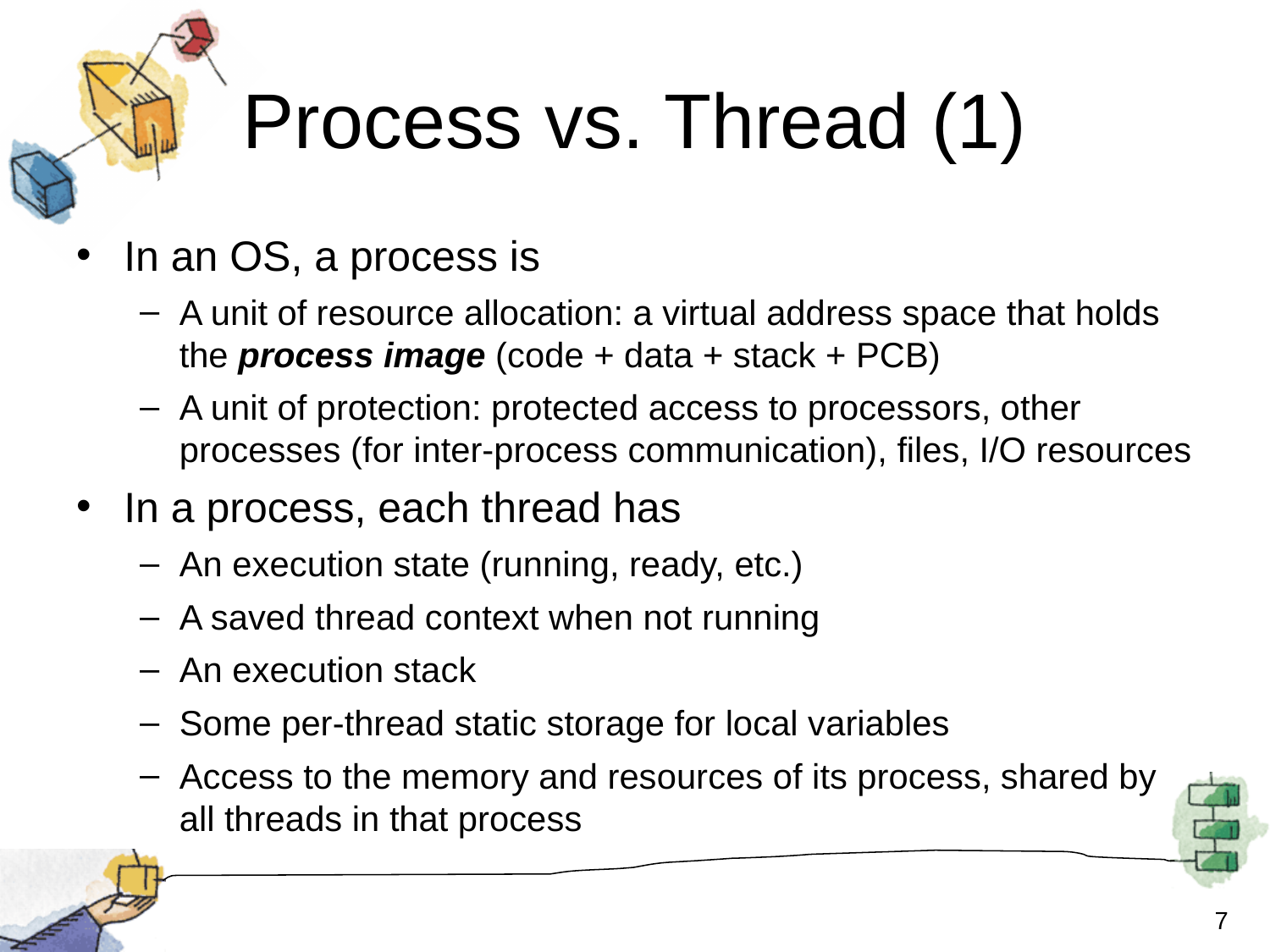

# Process vs. Thread (1)
In an OS, a process is
A unit of resource allocation: a virtual address space that holds the process image (code + data + stack + PCB)
A unit of protection: protected access to processors, other processes (for inter-process communication), files, I/O resources
In a process, each thread has
An execution state (running, ready, etc.)
A saved thread context when not running
An execution stack
Some per-thread static storage for local variables
Access to the memory and resources of its process, shared by all threads in that process